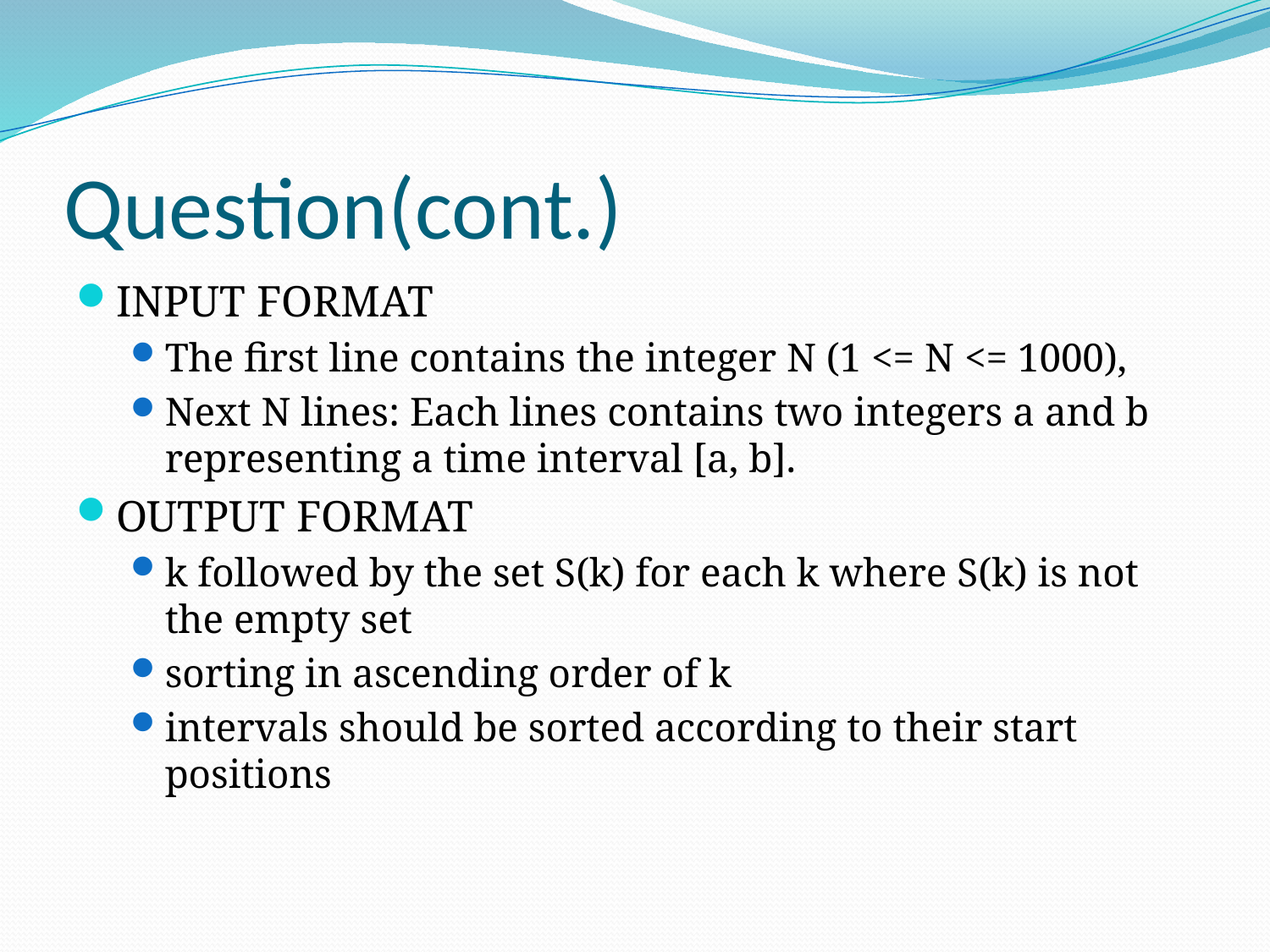

# Question(cont.)
INPUT FORMAT
The first line contains the integer N (1 <= N <= 1000),
Next N lines: Each lines contains two integers a and b representing a time interval [a, b].
OUTPUT FORMAT
k followed by the set S(k) for each k where S(k) is not the empty set
sorting in ascending order of k
intervals should be sorted according to their start positions